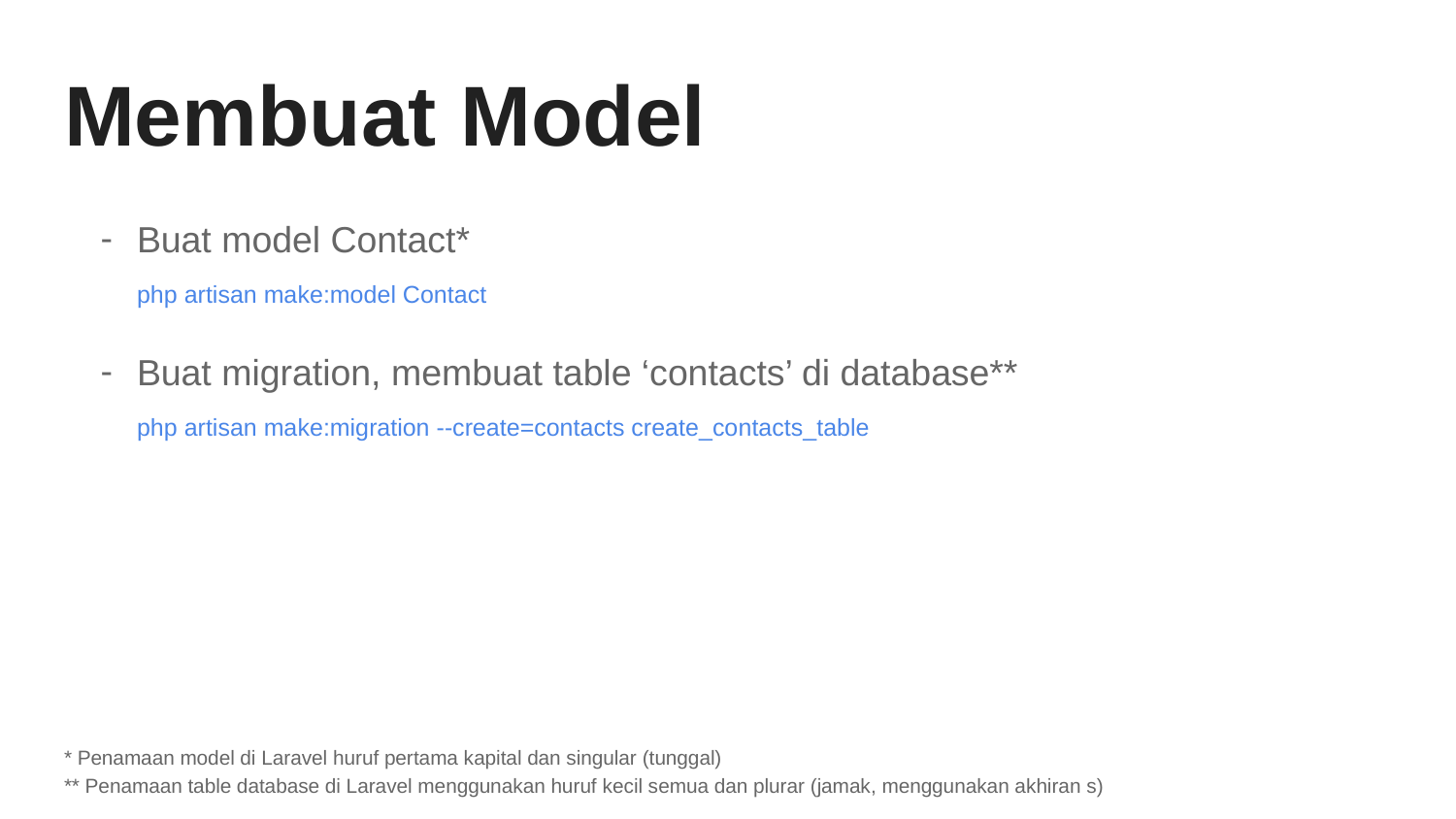

# Membuat Model
Buat model Contact*
php artisan make:model Contact
Buat migration, membuat table ‘contacts’ di database**
php artisan make:migration --create=contacts create_contacts_table
* Penamaan model di Laravel huruf pertama kapital dan singular (tunggal)
** Penamaan table database di Laravel menggunakan huruf kecil semua dan plurar (jamak, menggunakan akhiran s)